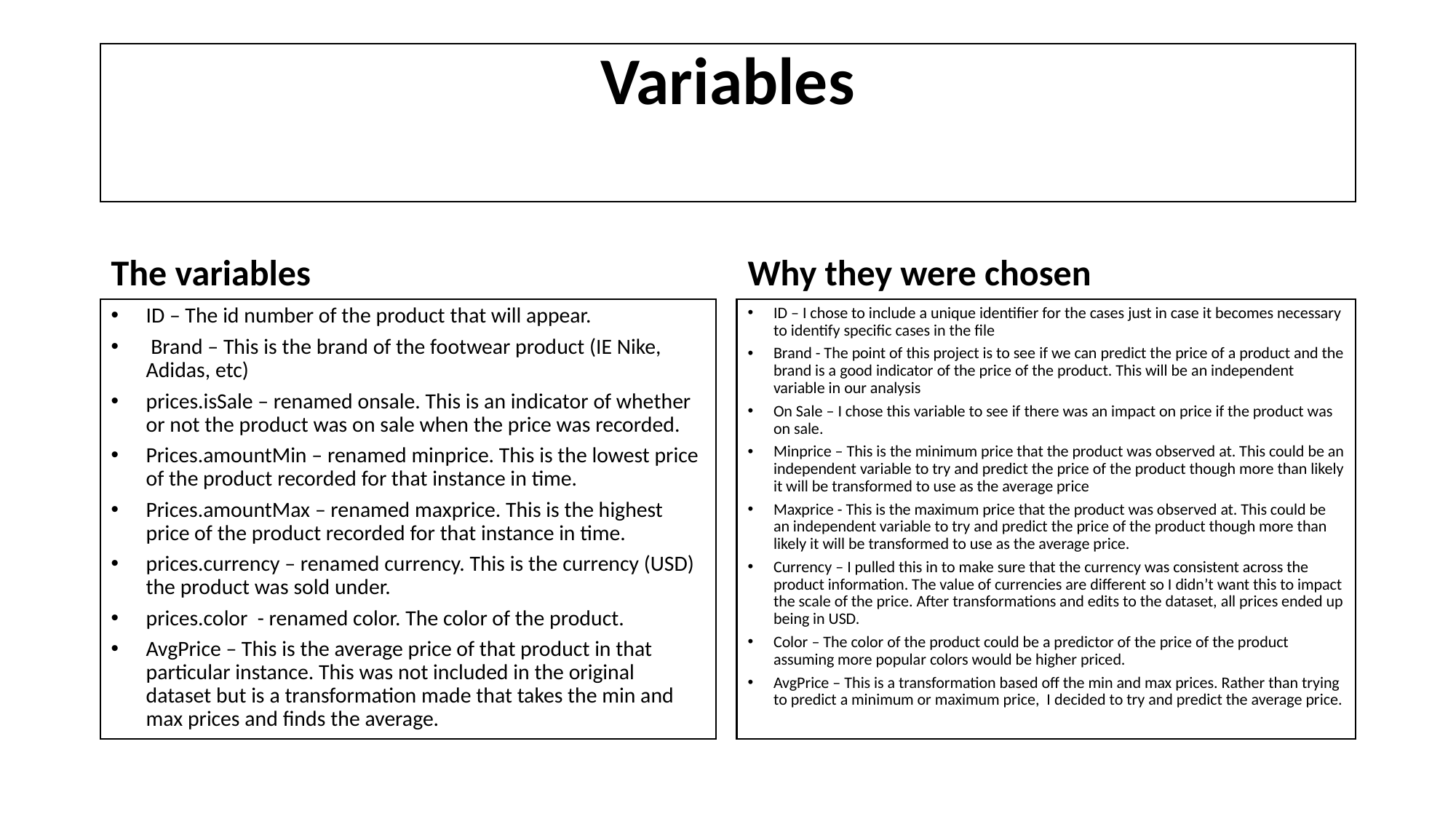

# Variables
The variables
Why they were chosen
ID – The id number of the product that will appear.
 Brand – This is the brand of the footwear product (IE Nike, Adidas, etc)
prices.isSale – renamed onsale. This is an indicator of whether or not the product was on sale when the price was recorded.
Prices.amountMin – renamed minprice. This is the lowest price of the product recorded for that instance in time.
Prices.amountMax – renamed maxprice. This is the highest price of the product recorded for that instance in time.
prices.currency – renamed currency. This is the currency (USD) the product was sold under.
prices.color  - renamed color. The color of the product.
AvgPrice – This is the average price of that product in that particular instance. This was not included in the original dataset but is a transformation made that takes the min and max prices and finds the average.

ID – I chose to include a unique identifier for the cases just in case it becomes necessary to identify specific cases in the file
Brand - The point of this project is to see if we can predict the price of a product and the brand is a good indicator of the price of the product. This will be an independent variable in our analysis
On Sale – I chose this variable to see if there was an impact on price if the product was on sale.
Minprice – This is the minimum price that the product was observed at. This could be an independent variable to try and predict the price of the product though more than likely it will be transformed to use as the average price
Maxprice - This is the maximum price that the product was observed at. This could be an independent variable to try and predict the price of the product though more than likely it will be transformed to use as the average price.
Currency – I pulled this in to make sure that the currency was consistent across the product information. The value of currencies are different so I didn’t want this to impact the scale of the price. After transformations and edits to the dataset, all prices ended up being in USD.
Color – The color of the product could be a predictor of the price of the product assuming more popular colors would be higher priced.
AvgPrice – This is a transformation based off the min and max prices. Rather than trying to predict a minimum or maximum price,  I decided to try and predict the average price.